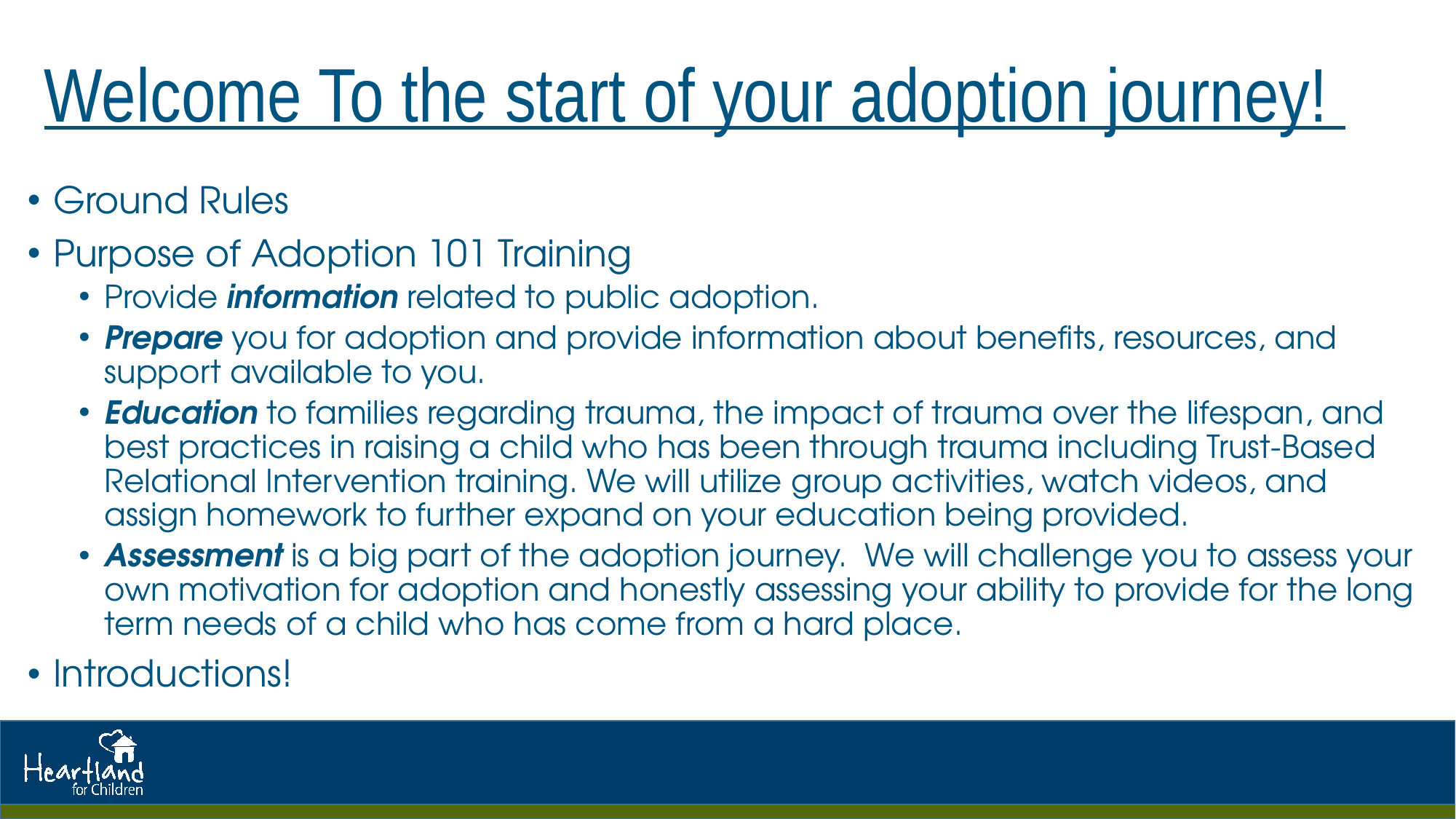

# Welcome To the start of your adoption journey!
Ground Rules
Purpose of Adoption 101 Training
Provide information related to public adoption.
Prepare you for adoption and provide information about benefits, resources, and support available to you.
Education to families regarding trauma, the impact of trauma over the lifespan, and best practices in raising a child who has been through trauma including Trust-Based Relational Intervention training. We will utilize group activities, watch videos, and assign homework to further expand on your education being provided.
Assessment is a big part of the adoption journey.  We will challenge you to assess your own motivation for adoption and honestly assessing your ability to provide for the long term needs of a child who has come from a hard place.
Introductions!